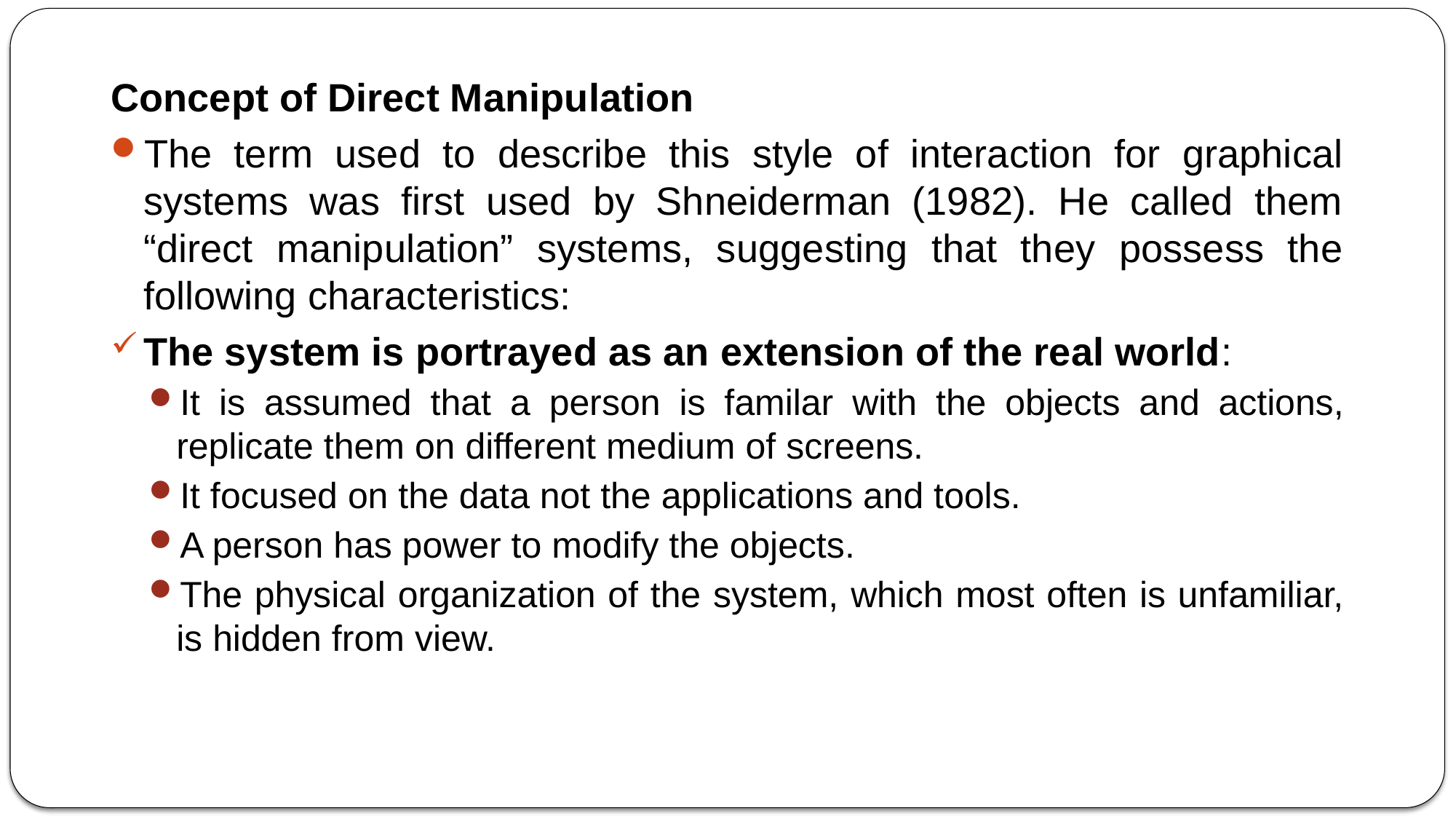

Concept of Direct Manipulation
The term used to describe this style of interaction for graphical systems was first used by Shneiderman (1982). He called them “direct manipulation” systems, suggesting that they possess the following characteristics:
The system is portrayed as an extension of the real world:
It is assumed that a person is familar with the objects and actions, replicate them on different medium of screens.
It focused on the data not the applications and tools.
A person has power to modify the objects.
The physical organization of the system, which most often is unfamiliar, is hidden from view.